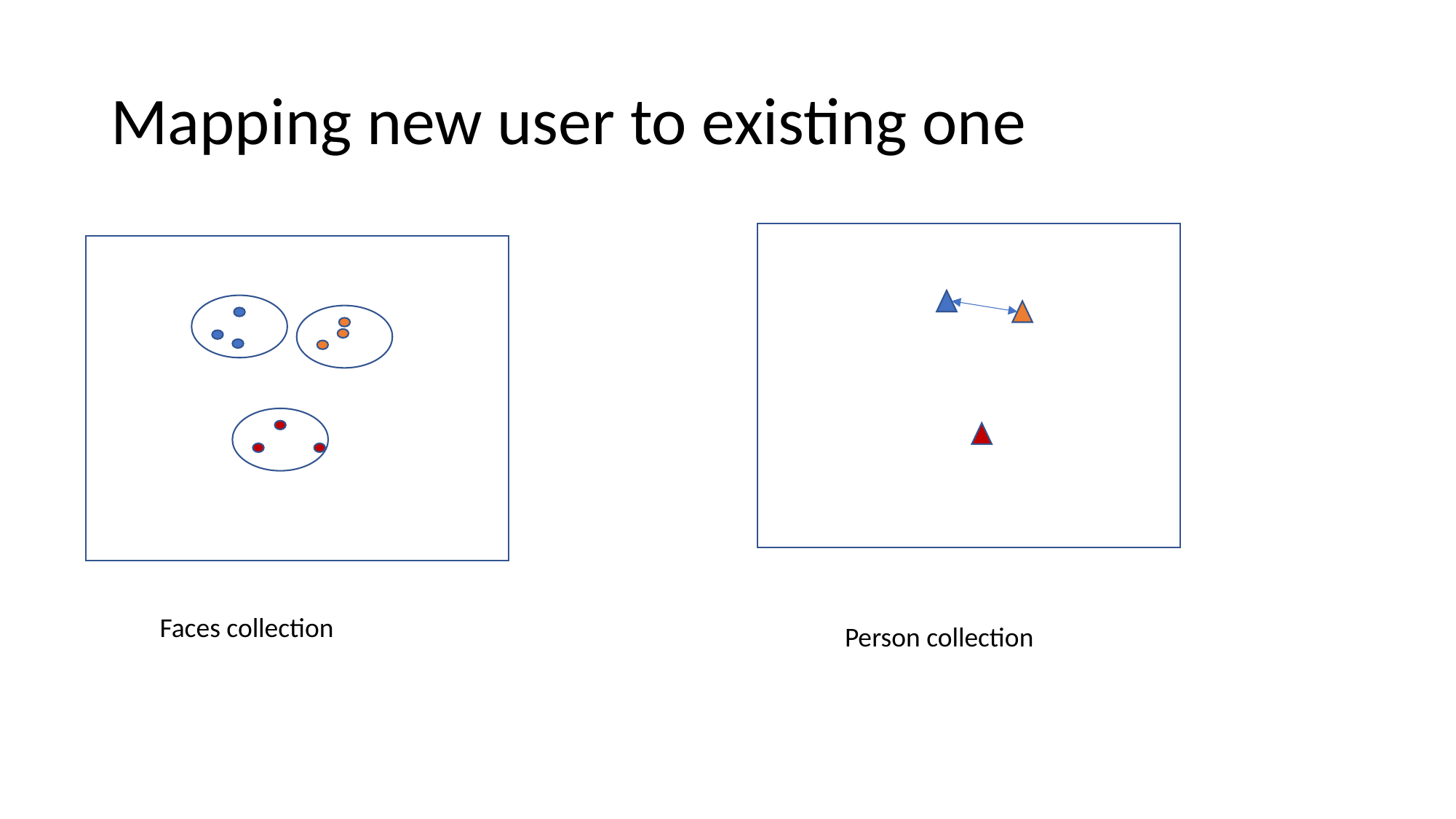

# Mapping new user to existing one

Faces collection
Person collection